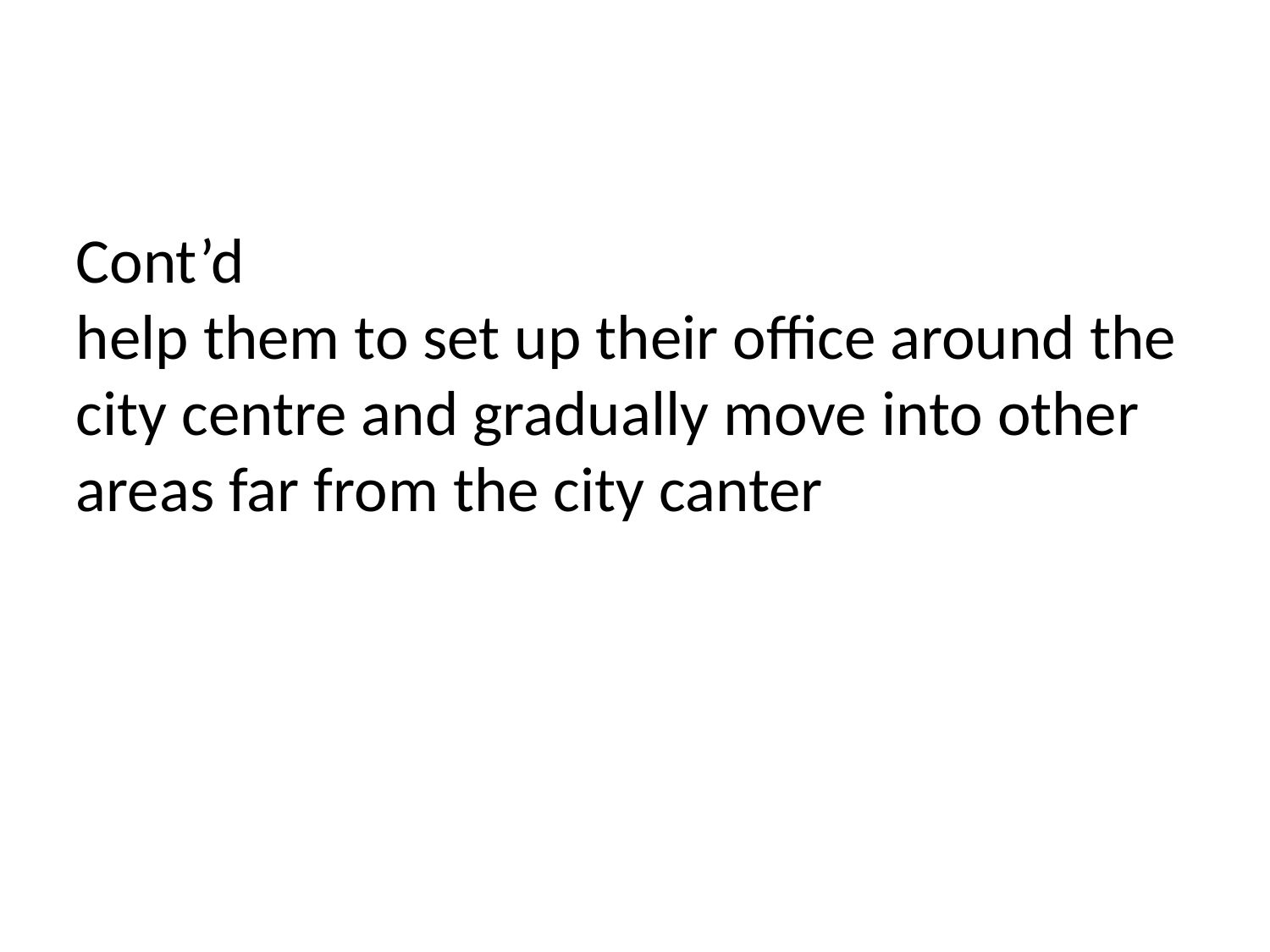

Cont’d
help them to set up their office around the city centre and gradually move into other areas far from the city canter